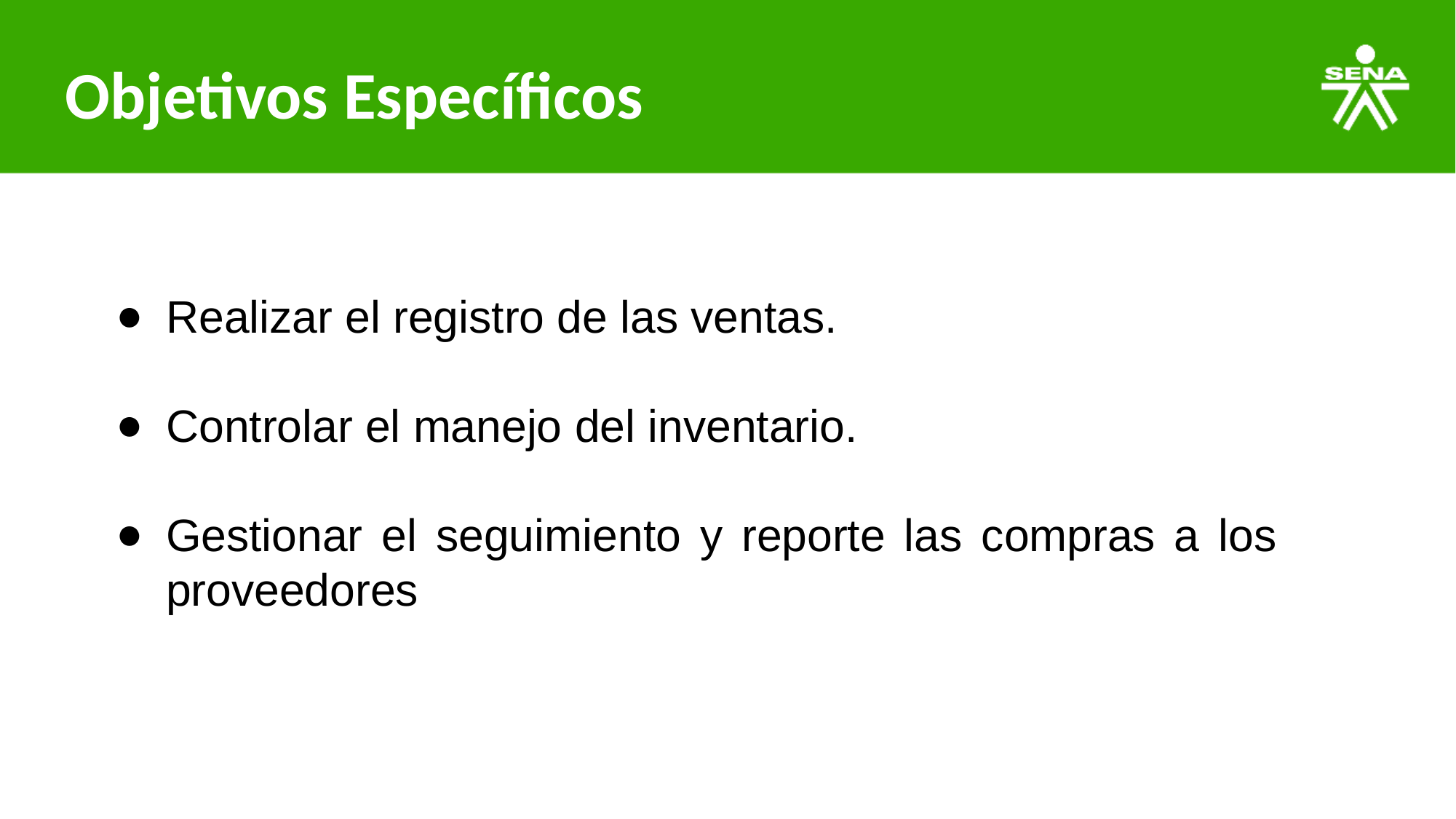

# Objetivos Específicos
Realizar el registro de las ventas.

Controlar el manejo del inventario.

Gestionar el seguimiento y reporte las compras a los proveedores